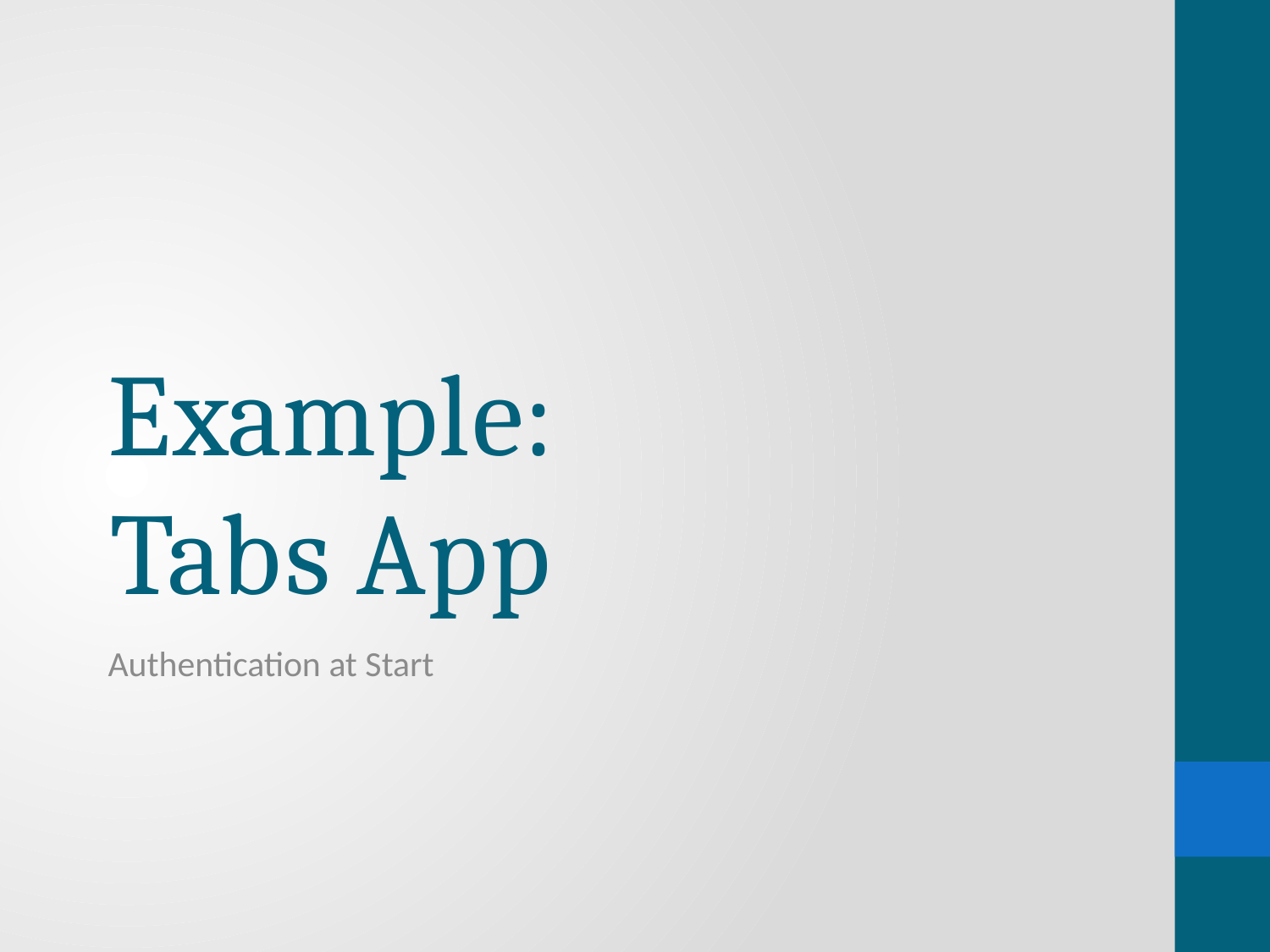

# Example: Tabs App
Authentication at Start